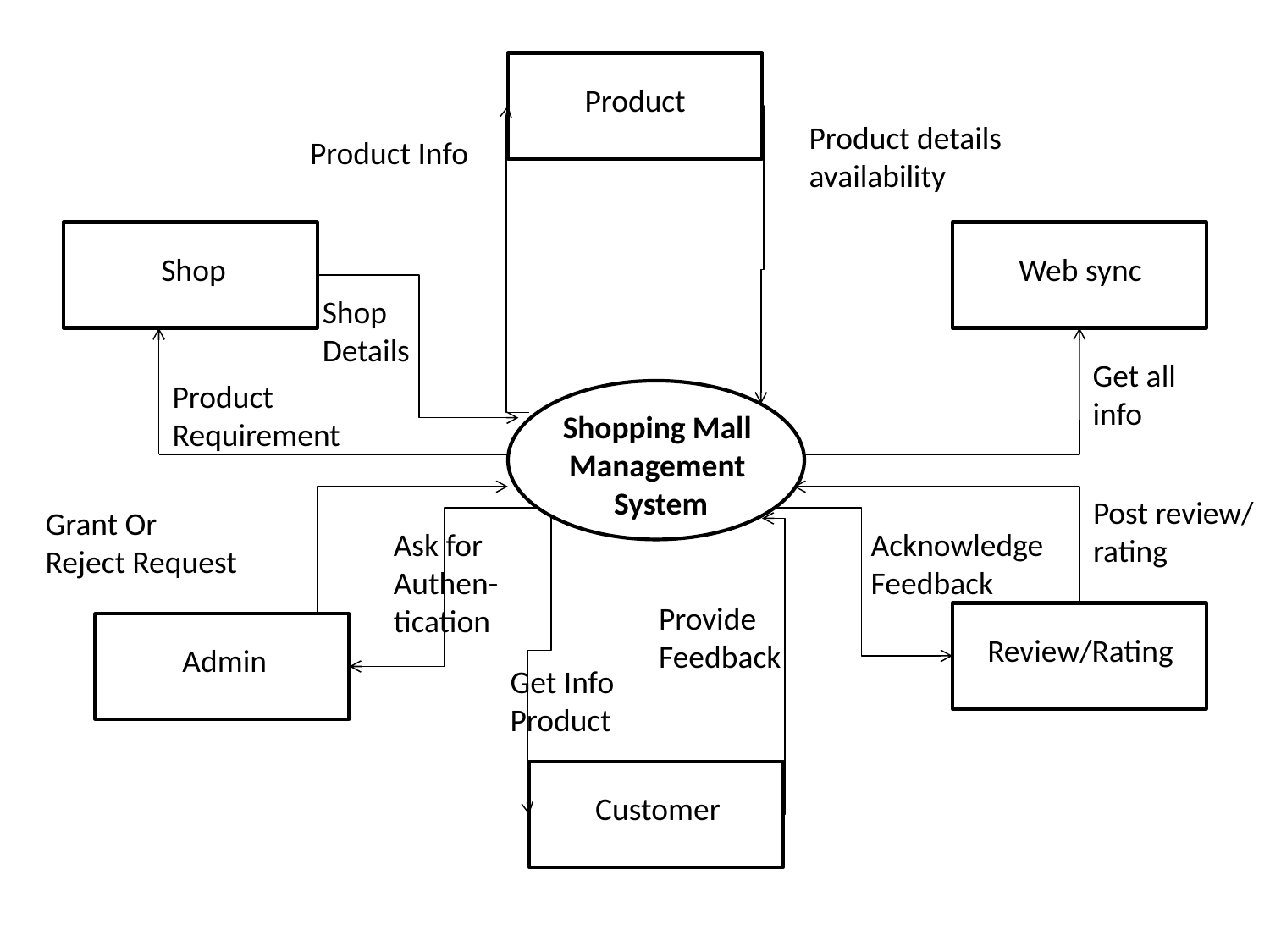

Product
Product details
availability
Product Info

Shop
Web sync
Shop
Details
Get all
info
Product
Requirement

Shopping Mall
Management
System
Post review/
rating
Grant Or
Reject Request
Ask for
Authen-
tication
Acknowledge
Feedback
Provide
Feedback

Review/Rating
Admin
Get Info
Product

Customer